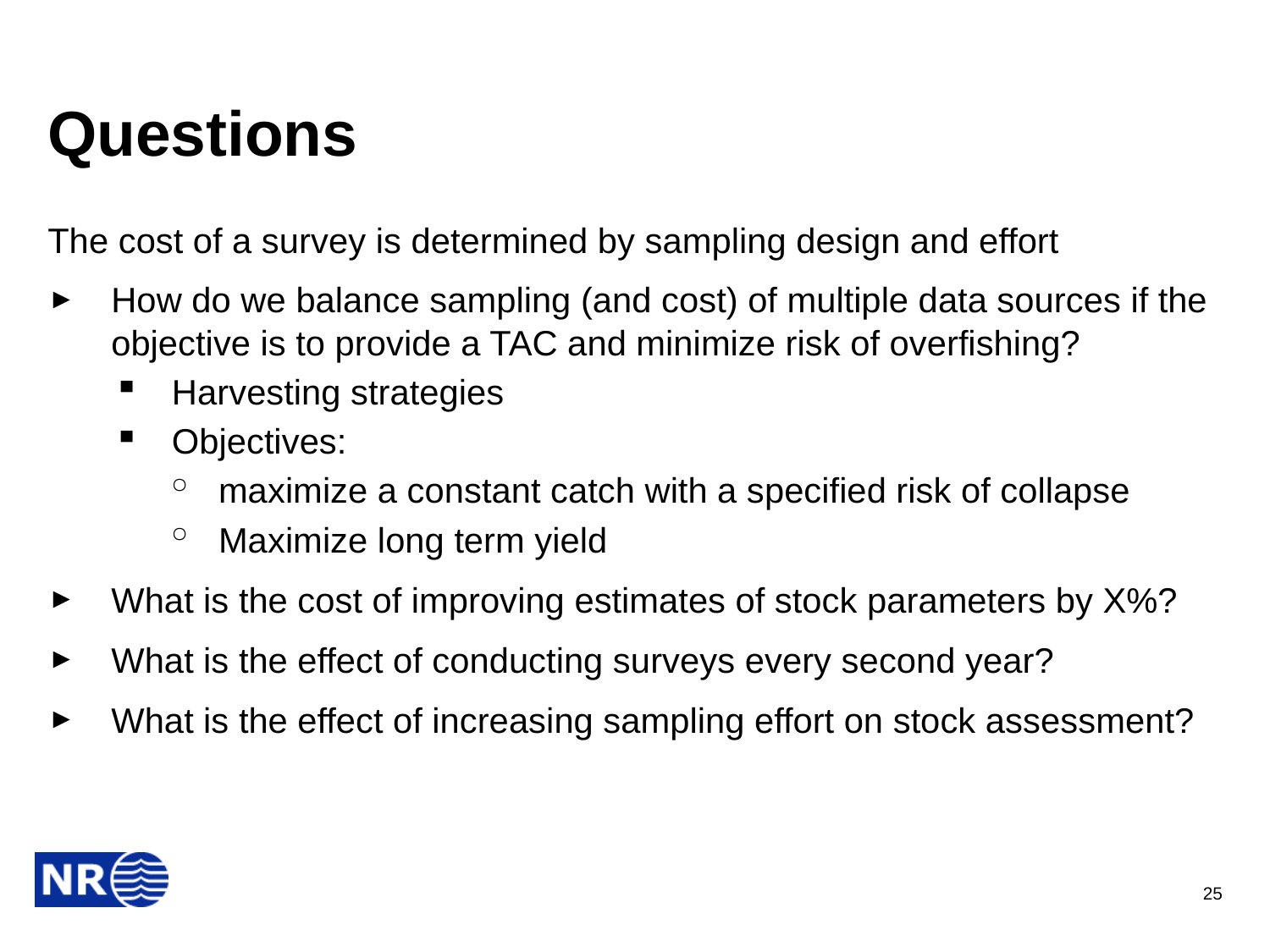

# Questions
The cost of a survey is determined by sampling design and effort
How do we balance sampling (and cost) of multiple data sources if the objective is to provide a TAC and minimize risk of overfishing?
Harvesting strategies
Objectives:
maximize a constant catch with a specified risk of collapse
Maximize long term yield
What is the cost of improving estimates of stock parameters by X%?
What is the effect of conducting surveys every second year?
What is the effect of increasing sampling effort on stock assessment?

25